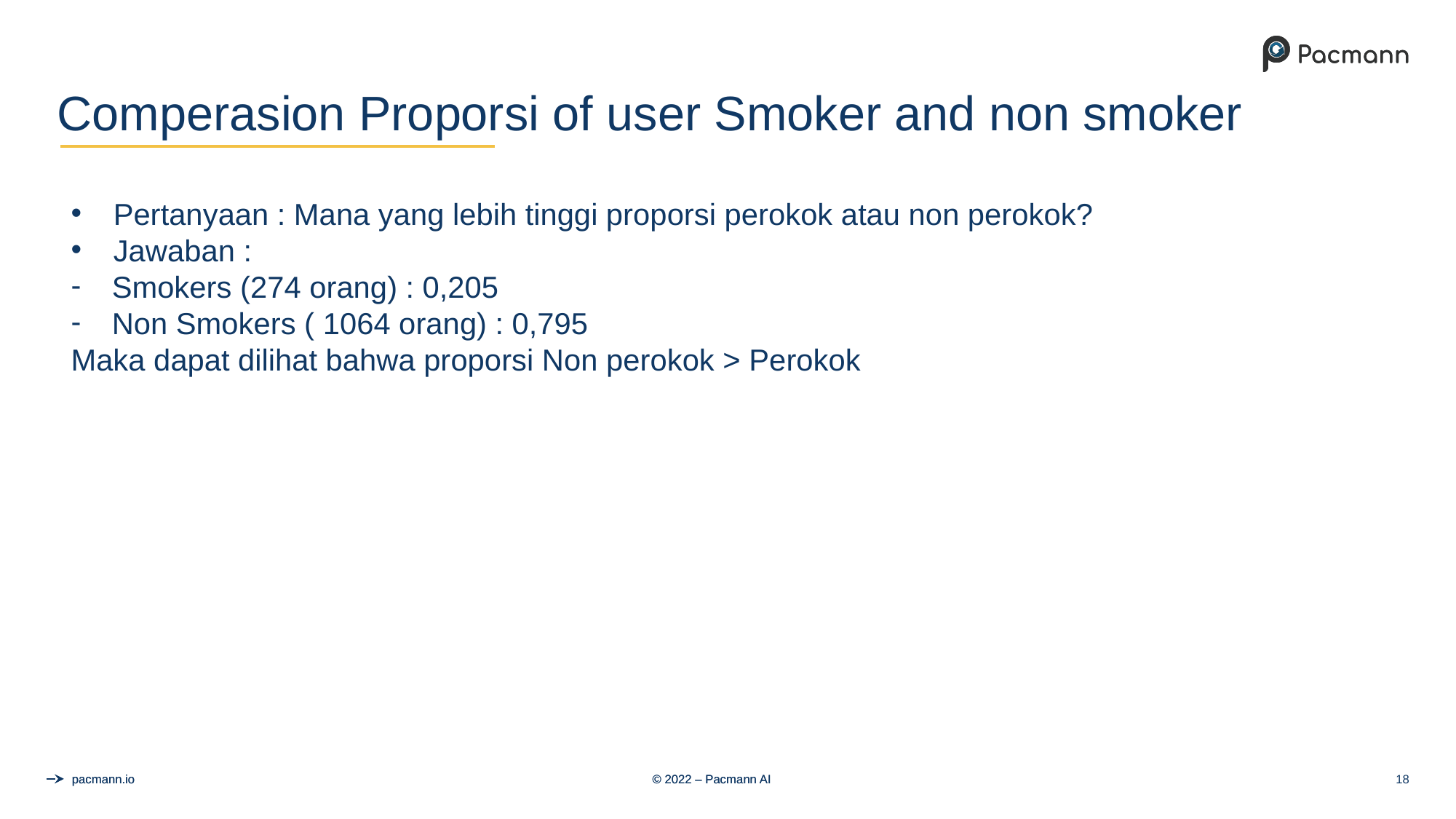

# Comperasion Proporsi of user Smoker and non smoker
Pertanyaan : Mana yang lebih tinggi proporsi perokok atau non perokok?
Jawaban :
Smokers (274 orang) : 0,205
Non Smokers ( 1064 orang) : 0,795
Maka dapat dilihat bahwa proporsi Non perokok > Perokok